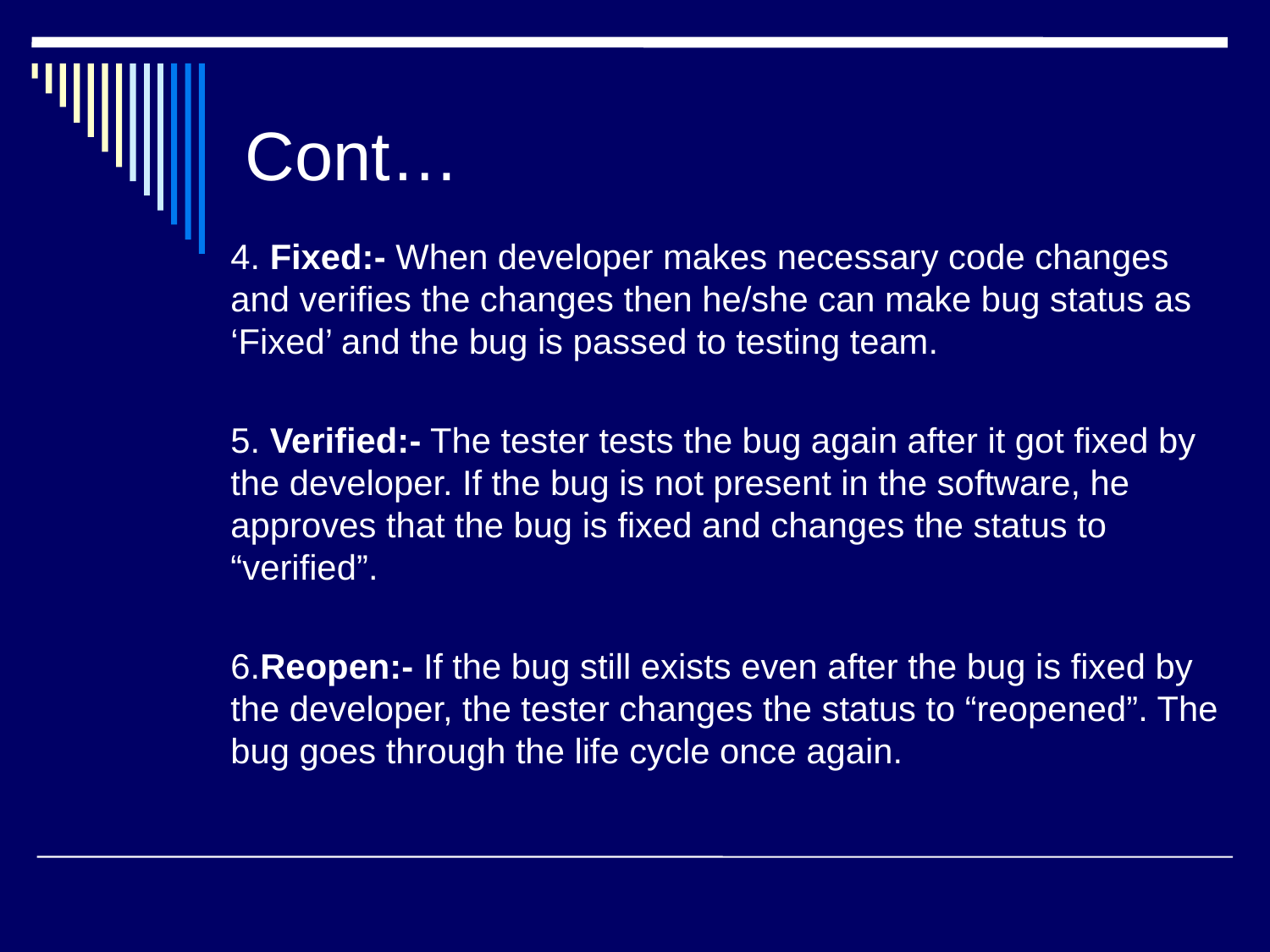

# Cont…
4. Fixed:- When developer makes necessary code changes and verifies the changes then he/she can make bug status as ‘Fixed’ and the bug is passed to testing team.

5. Verified:- The tester tests the bug again after it got fixed by the developer. If the bug is not present in the software, he approves that the bug is fixed and changes the status to “verified”.

6.Reopen:- If the bug still exists even after the bug is fixed by the developer, the tester changes the status to “reopened”. The bug goes through the life cycle once again.